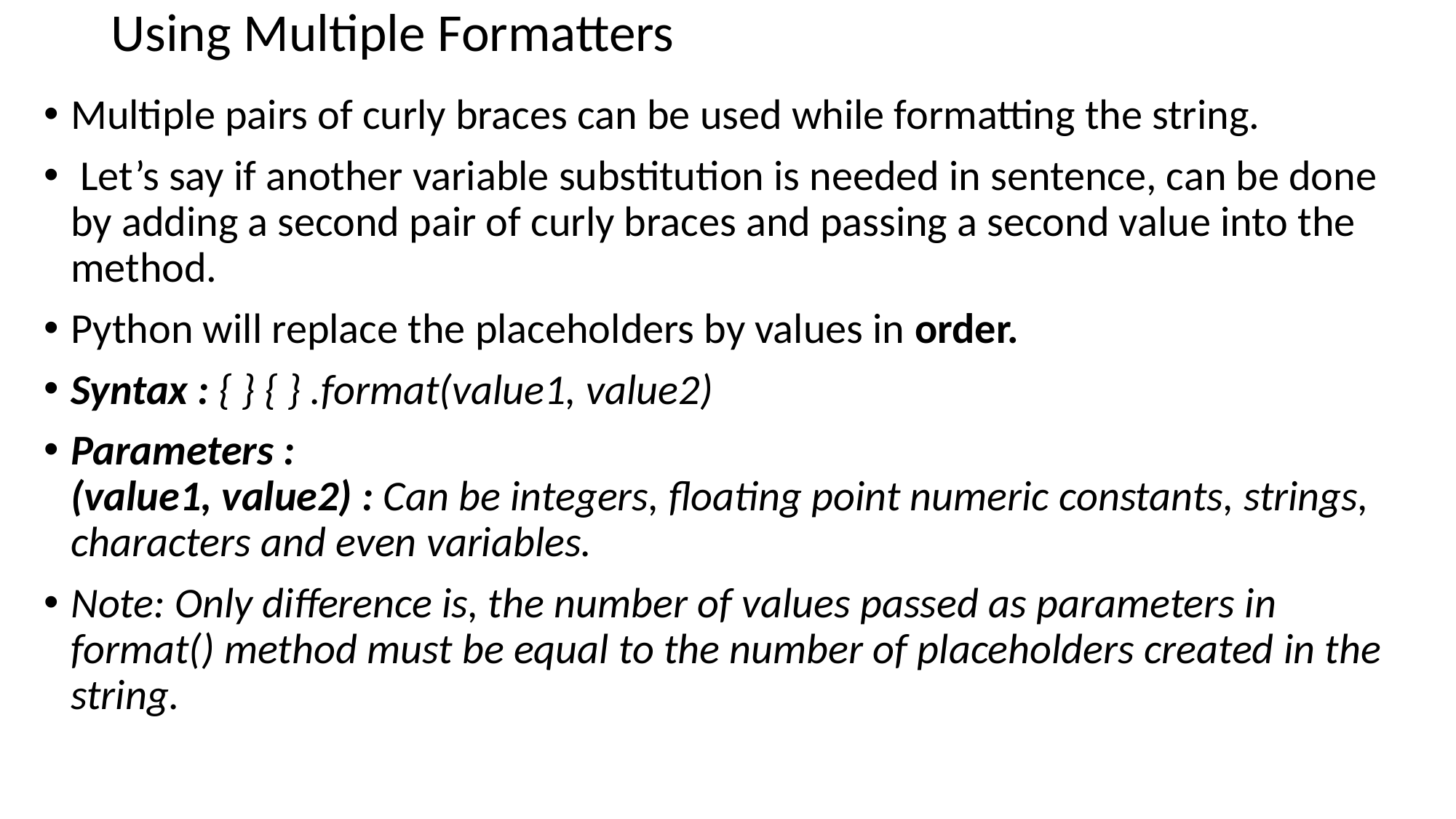

# Using Multiple Formatters
Multiple pairs of curly braces can be used while formatting the string.
 Let’s say if another variable substitution is needed in sentence, can be done by adding a second pair of curly braces and passing a second value into the method.
Python will replace the placeholders by values in order.
Syntax : { } { } .format(value1, value2)
Parameters :
(value1, value2) : Can be integers, floating point numeric constants, strings, characters and even variables.
Note: Only difference is, the number of values passed as parameters in format() method must be equal to the number of placeholders created in the string.